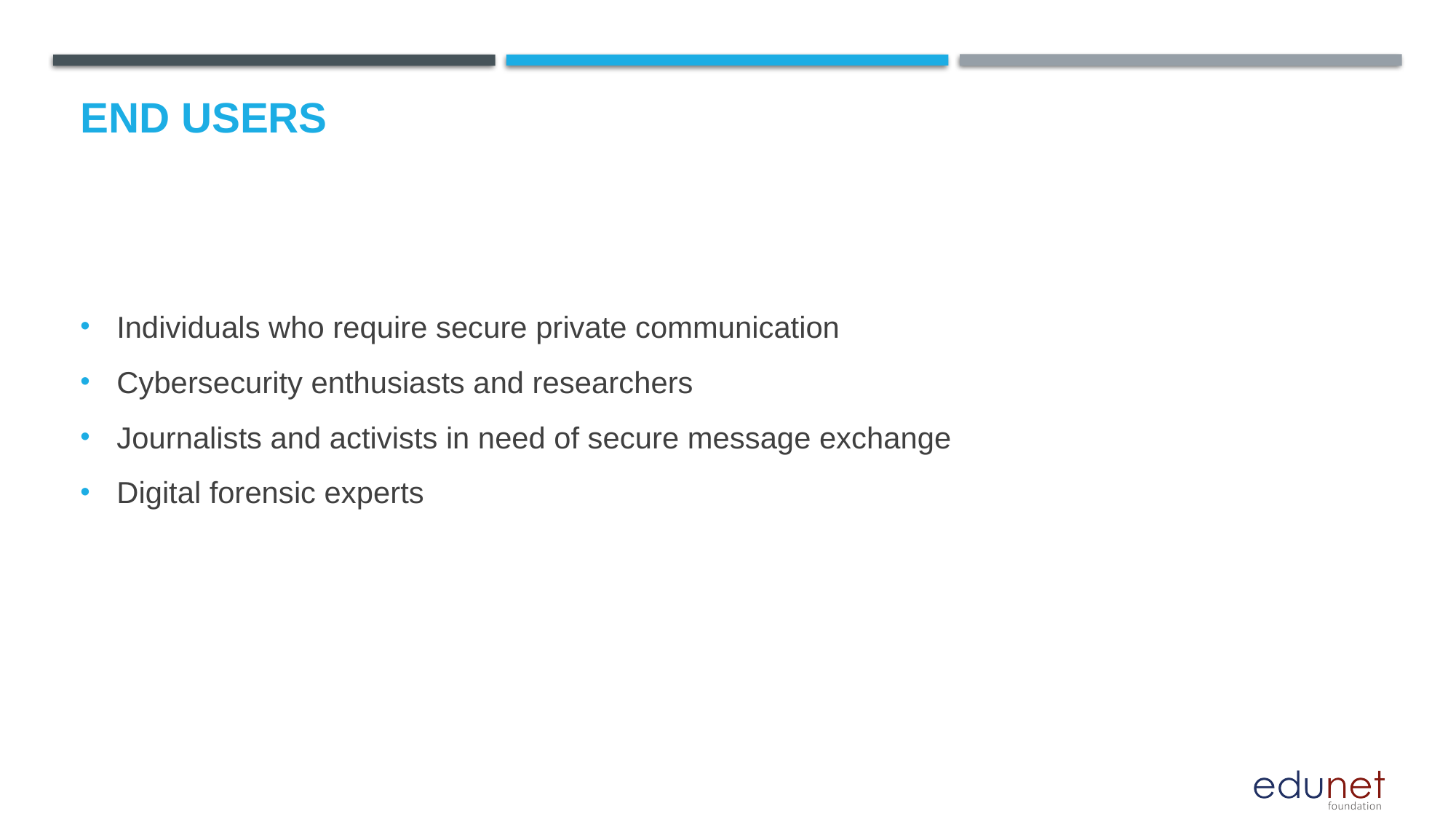

# End users
Individuals who require secure private communication
Cybersecurity enthusiasts and researchers
Journalists and activists in need of secure message exchange
Digital forensic experts